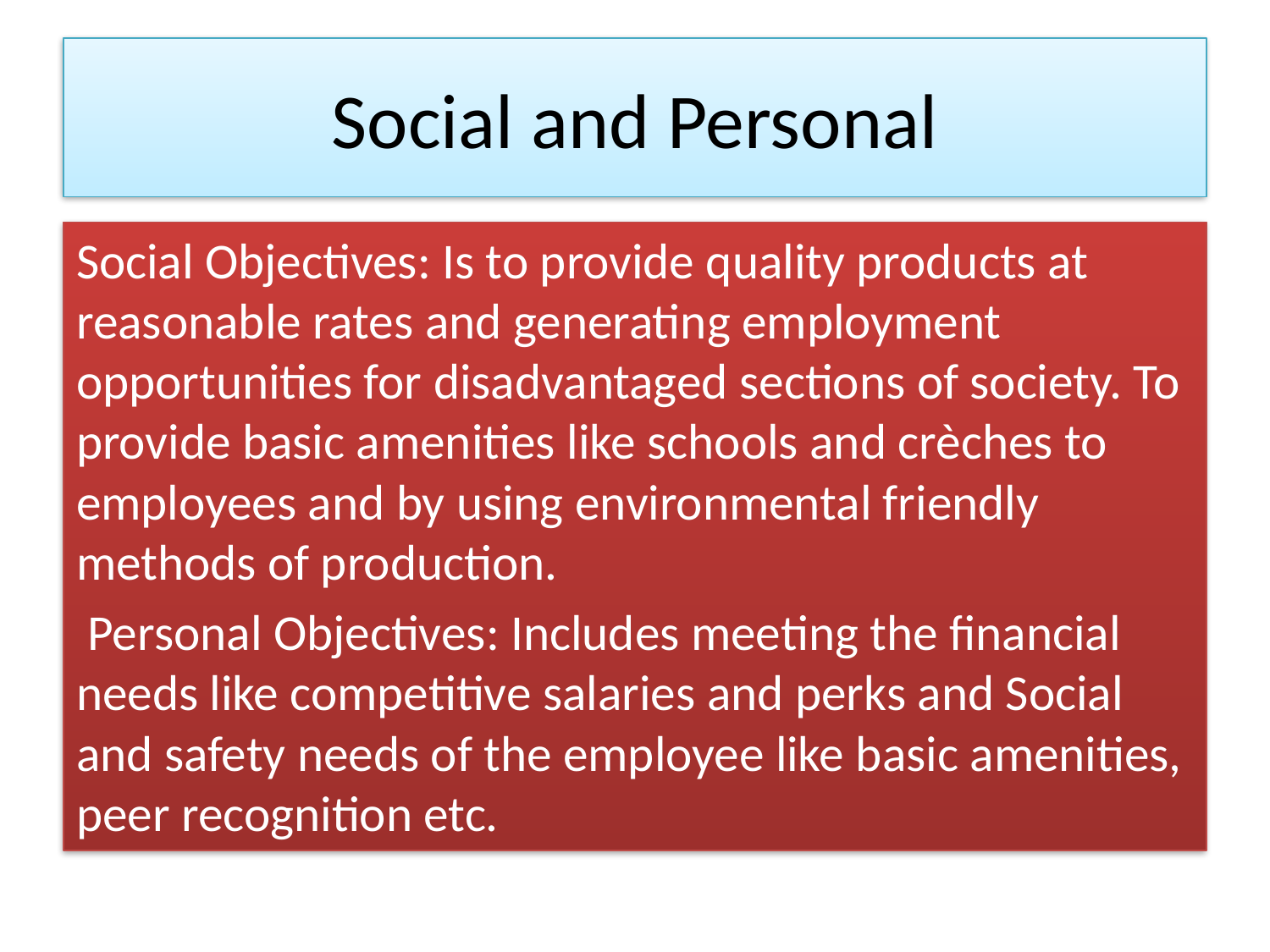

# Social and Personal
Social Objectives: Is to provide quality products at reasonable rates and generating employment opportunities for disadvantaged sections of society. To provide basic amenities like schools and crèches to employees and by using environmental friendly methods of production.
 Personal Objectives: Includes meeting the financial needs like competitive salaries and perks and Social and safety needs of the employee like basic amenities, peer recognition etc.